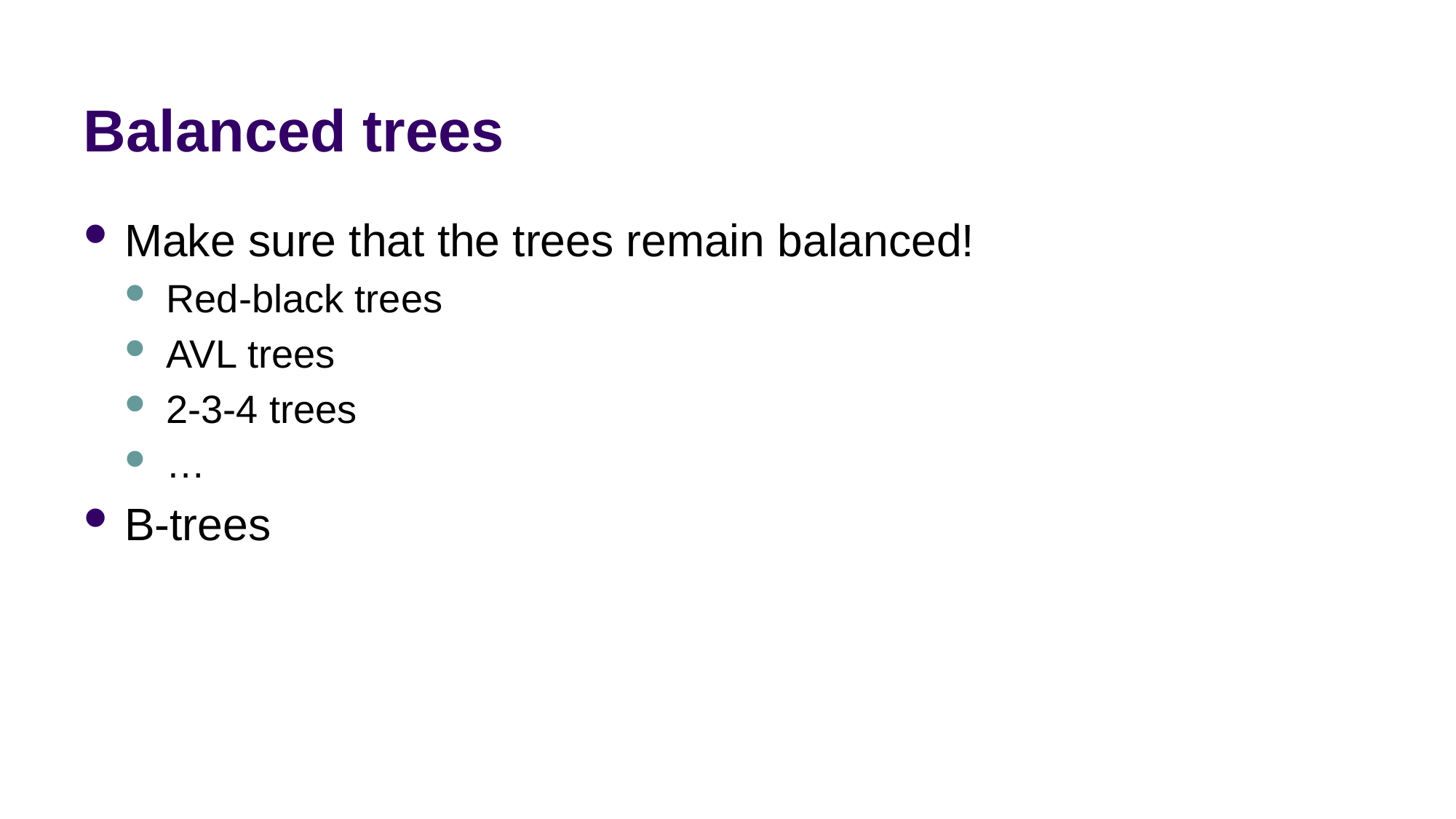

# Balanced trees
Make sure that the trees remain balanced!
Red-black trees
AVL trees
2-3-4 trees
…
B-trees